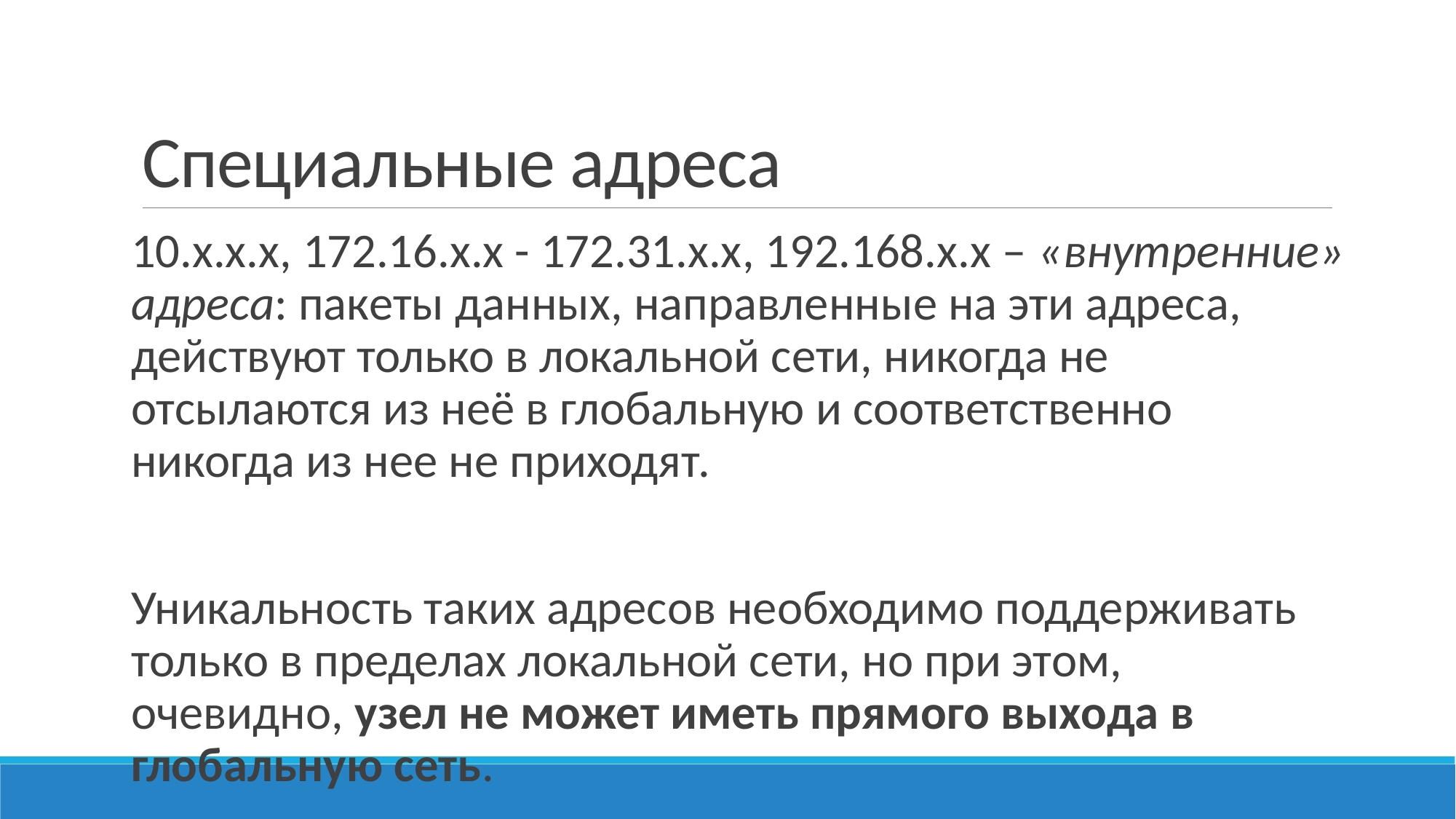

# Специальные адреса
10.x.x.x, 172.16.x.x - 172.31.x.x, 192.168.x.x – «внутренние» адреса: пакеты данных, направленные на эти адреса, действуют только в локальной сети, никогда не отсылаются из неё в глобальную и соответственно никогда из нее не приходят.

Уникальность таких адресов необходимо поддерживать только в пределах локальной сети, но при этом, очевидно, узел не может иметь прямого выхода в глобальную сеть.